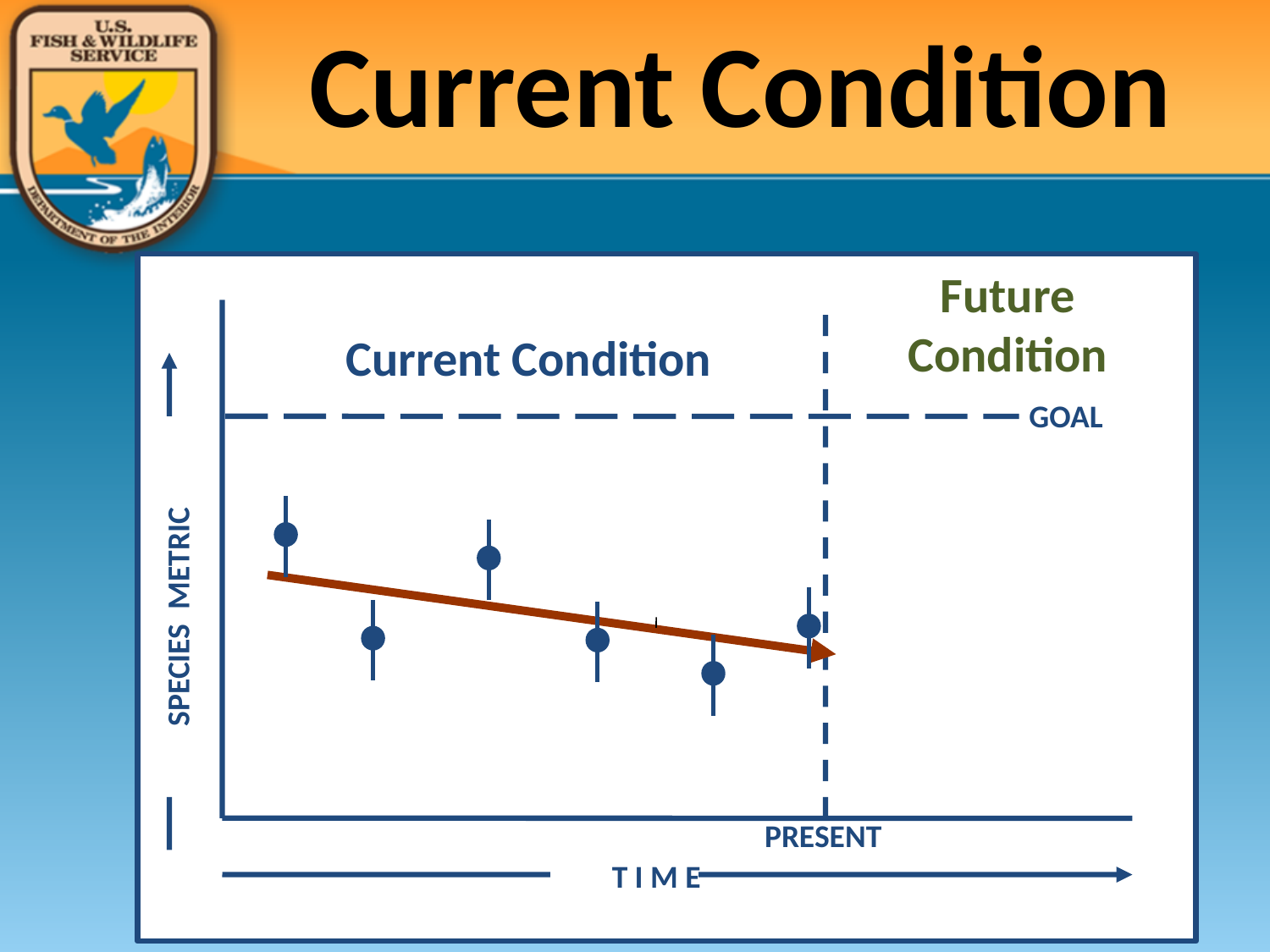

Current Condition

Future
Condition

Current Condition

GOAL

SPECIES  METRIC

PRESENT

T I M E